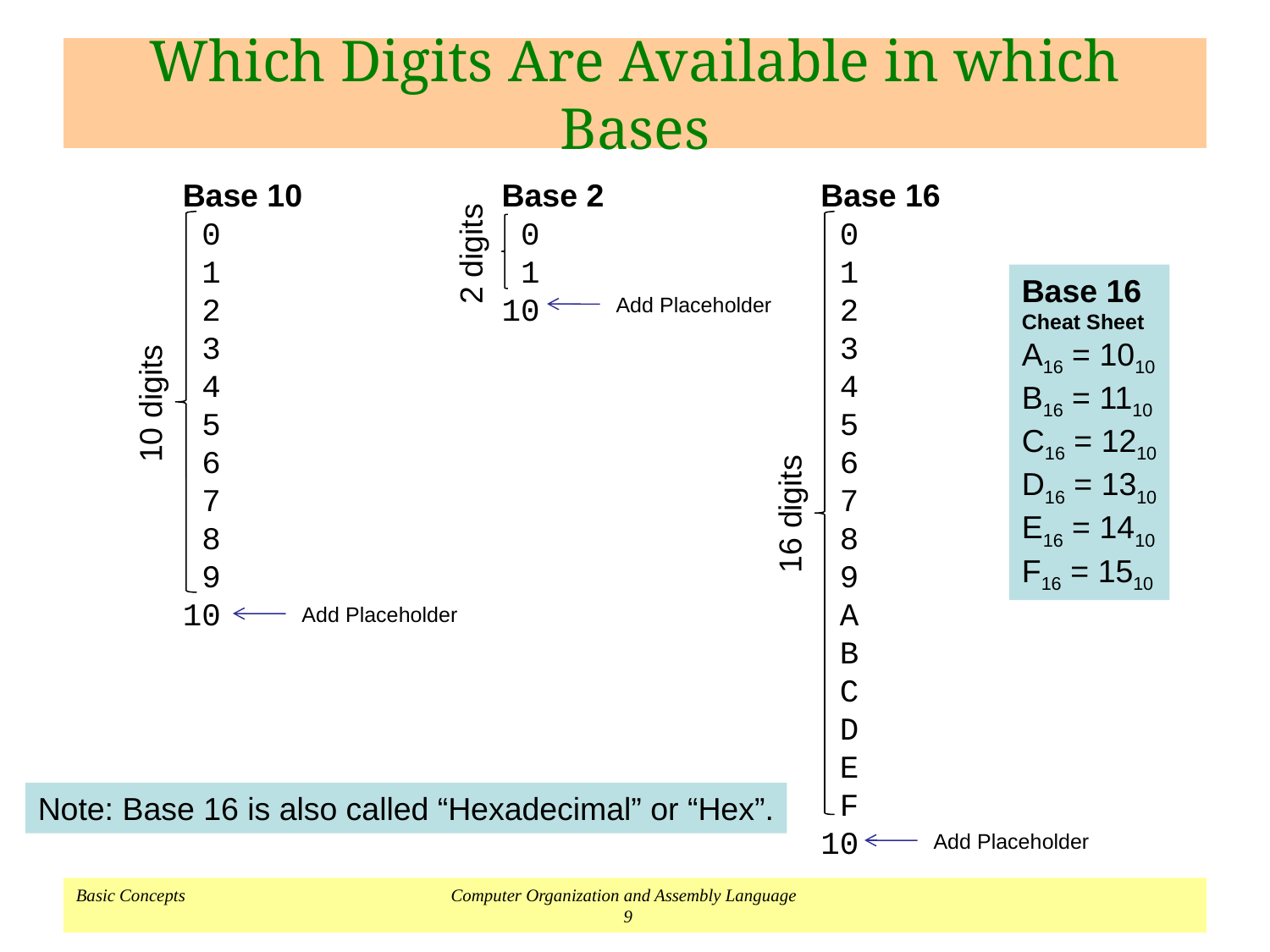

# Which Digits Are Available in which Bases
Base 10
 0
 1
 2
 3
 4
 5
 6
 7
 8
 9
10
Base 2
 0
 1
10
Base 16
 0
 1
 2
 3
 4
 5
 6
 7
 8
 9
 A
 B
 C
 D
 E
 F
10

2 digits
Base 16
Cheat Sheet
A16 = 1010
B16 = 1110
C16 = 1210
D16 = 1310
E16 = 1410
F16 = 1510
Add Placeholder
10 digits
16 digits
Add Placeholder
Note: Base 16 is also called “Hexadecimal” or “Hex”.
Add Placeholder